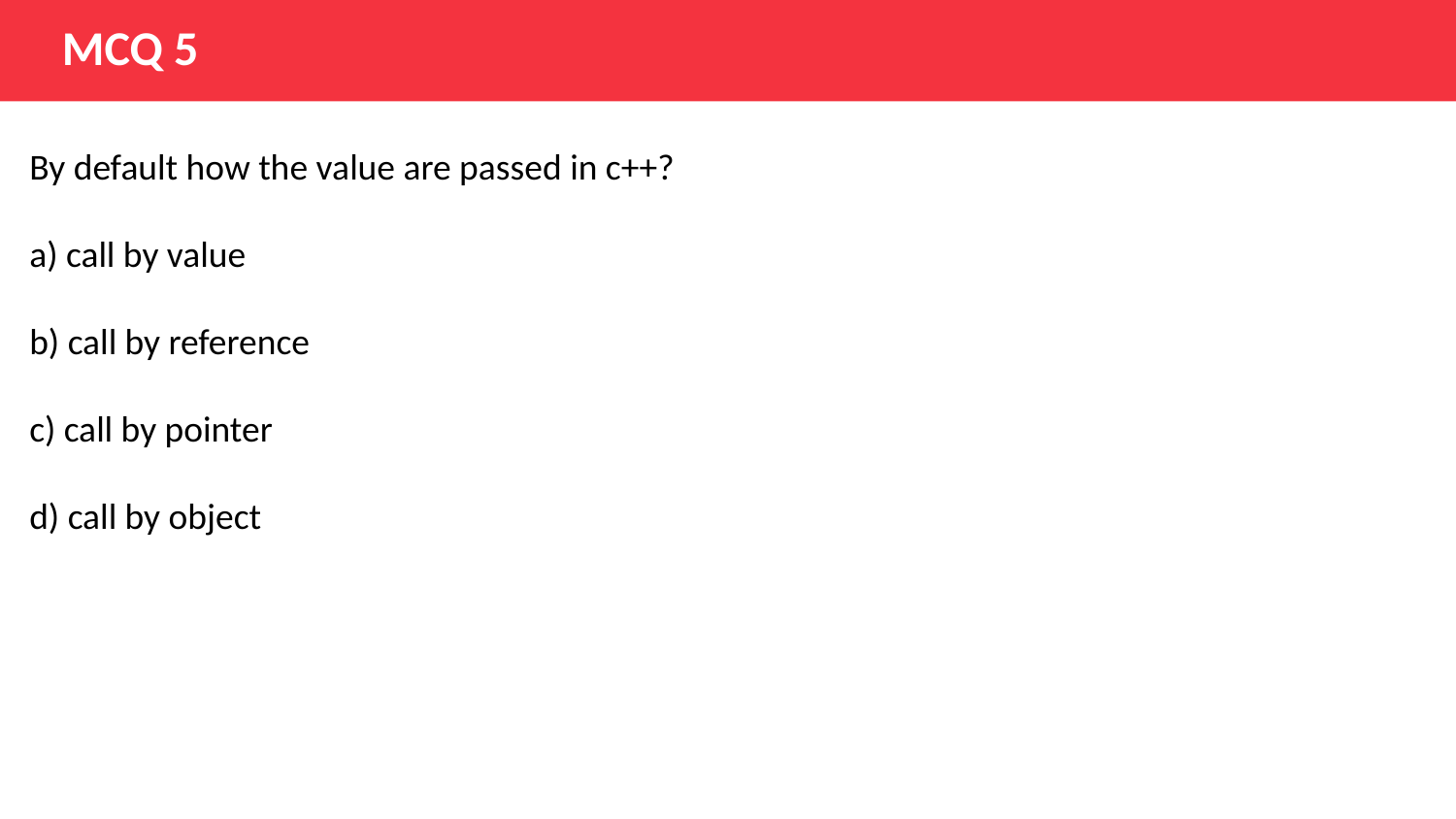

MCQ 5
By default how the value are passed in c++?
a) call by value
b) call by reference
c) call by pointer
d) call by object